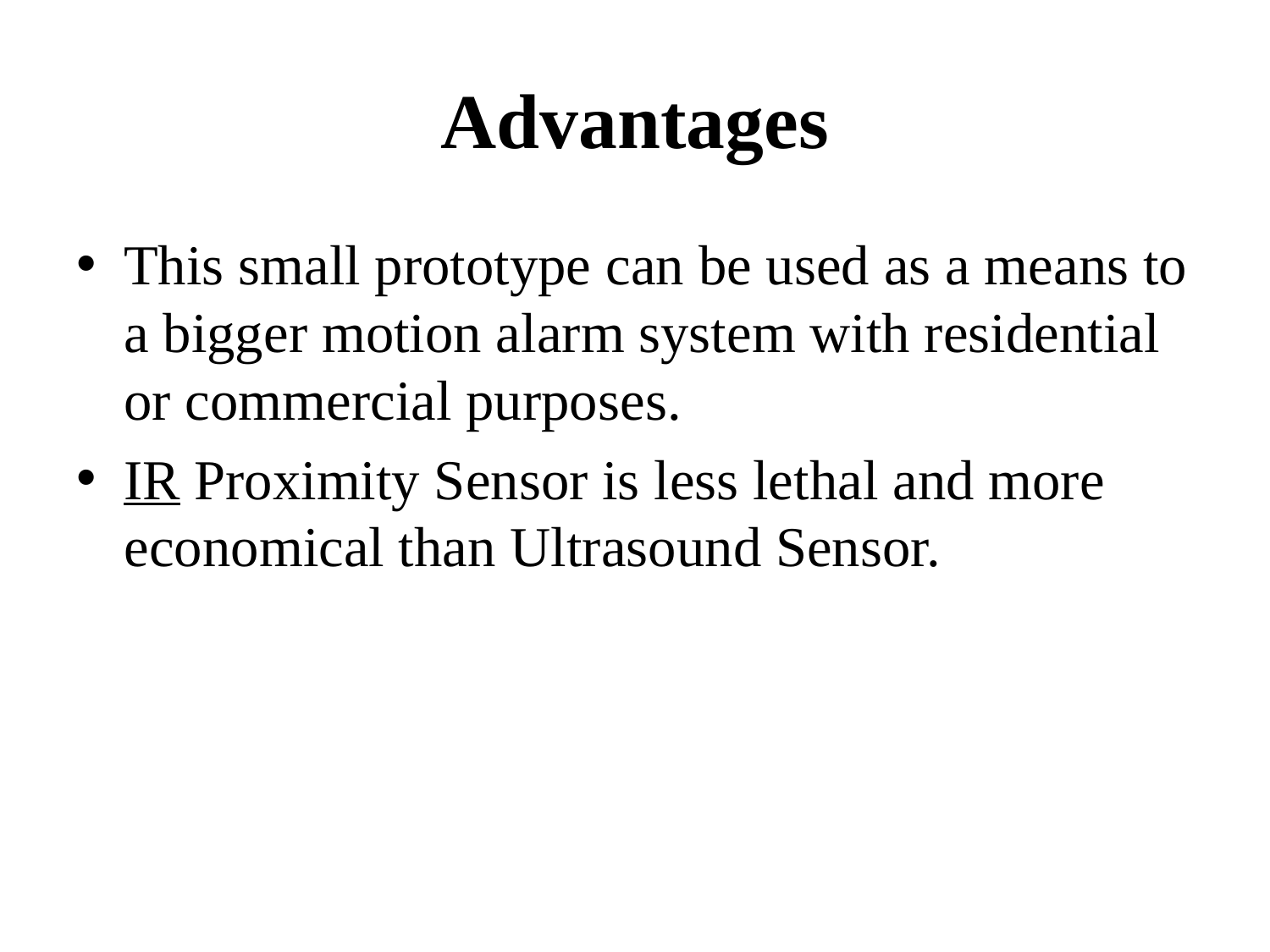

# Advantages
This small prototype can be used as a means to a bigger motion alarm system with residential or commercial purposes.
IR Proximity Sensor is less lethal and more economical than Ultrasound Sensor.